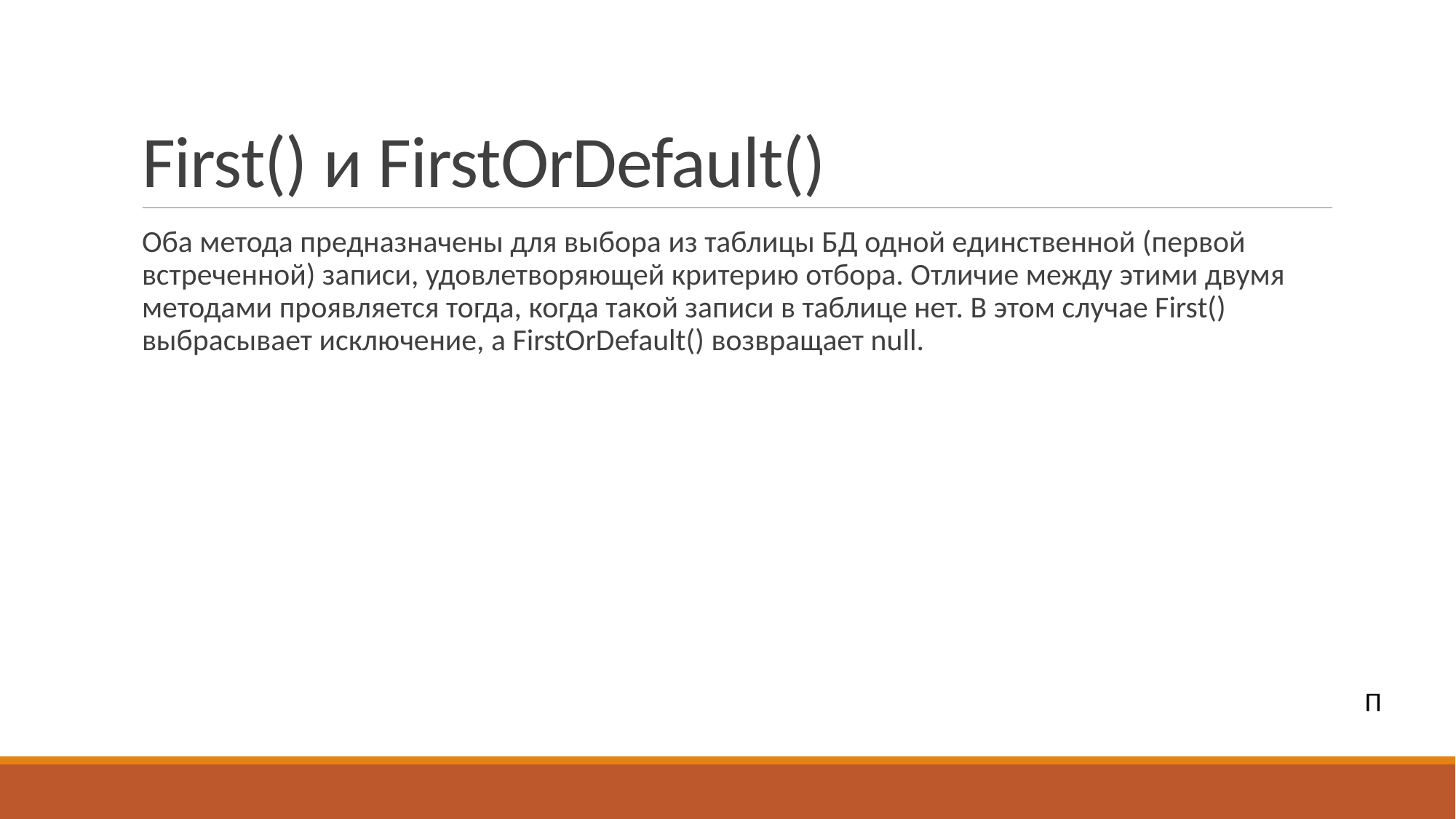

# First() и FirstOrDefault()
Оба метода предназначены для выбора из таблицы БД одной единственной (первой встреченной) записи, удовлетворяющей критерию отбора. Отличие между этими двумя методами проявляется тогда, когда такой записи в таблице нет. В этом случае First() выбрасывает исключение, а FirstOrDefault() возвращает null.
П